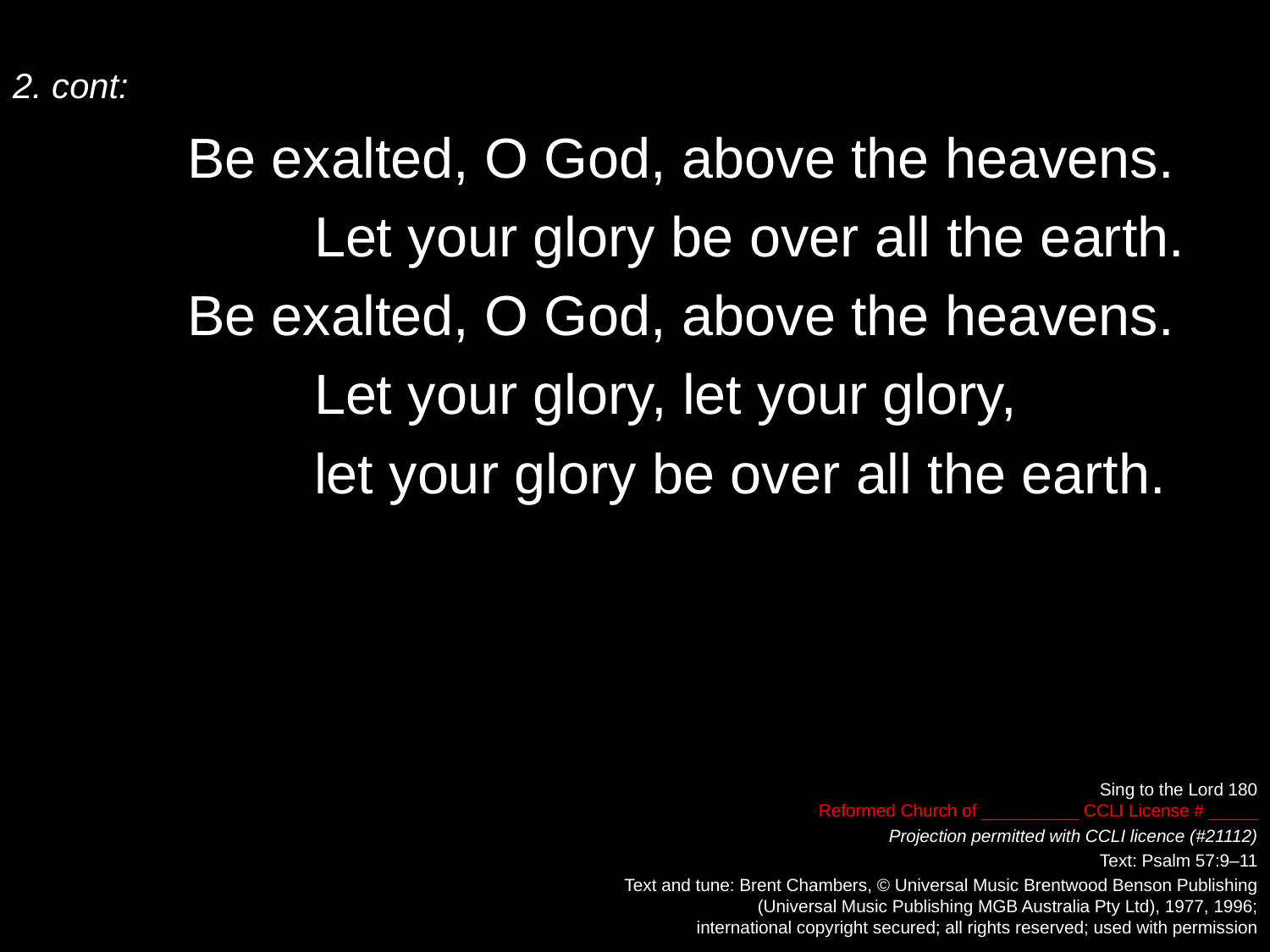

2. cont:
	Be exalted, O God, above the heavens.
		Let your glory be over all the earth.
	Be exalted, O God, above the heavens.
		Let your glory, let your glory,
		let your glory be over all the earth.
Sing to the Lord 180
Reformed Church of __________ CCLI License # _____
Projection permitted with CCLI licence (#21112)
Text: Psalm 57:9–11
Text and tune: Brent Chambers, © Universal Music Brentwood Benson Publishing
(Universal Music Publishing MGB Australia Pty Ltd), 1977, 1996;
international copyright secured; all rights reserved; used with permission